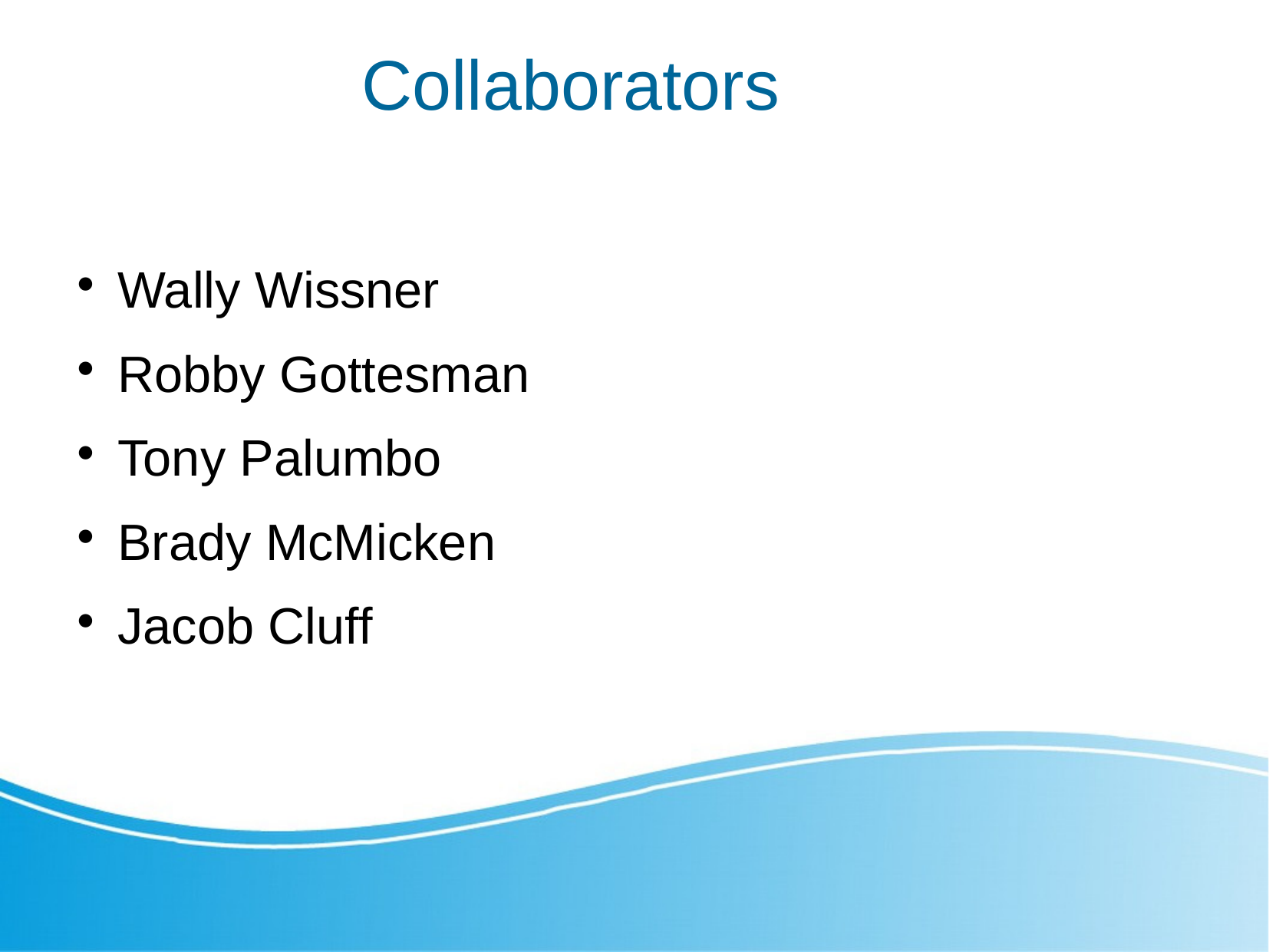

Collaborators
Wally Wissner
Robby Gottesman
Tony Palumbo
Brady McMicken
Jacob Cluff